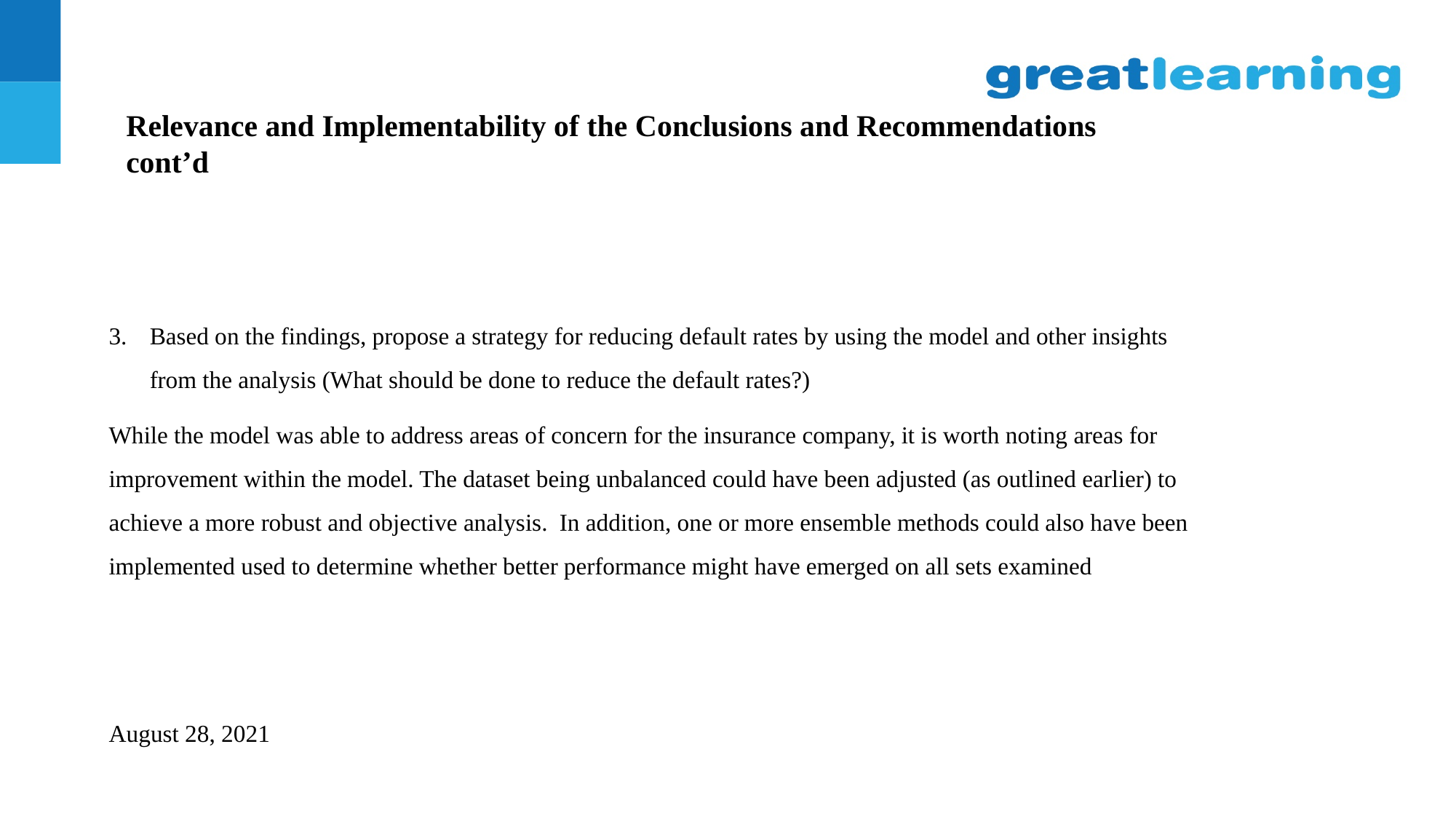

Relevance and Implementability of the Conclusions and Recommendations cont’d
Based on the findings, propose a strategy for reducing default rates by using the model and other insights from the analysis (What should be done to reduce the default rates?)
While the model was able to address areas of concern for the insurance company, it is worth noting areas for improvement within the model. The dataset being unbalanced could have been adjusted (as outlined earlier) to achieve a more robust and objective analysis.  In addition, one or more ensemble methods could also have been implemented used to determine whether better performance might have emerged on all sets examined

August 28, 2021